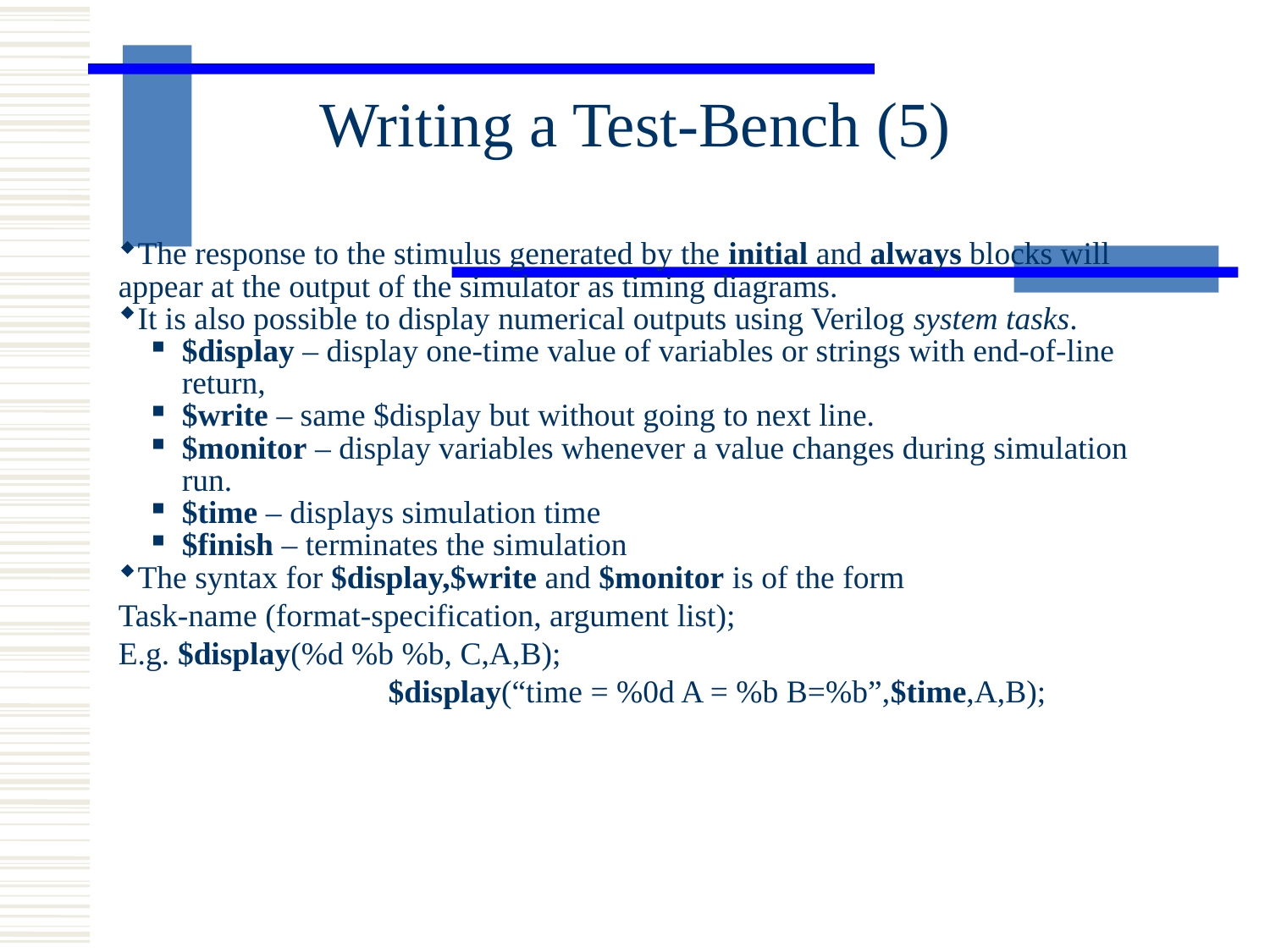

Writing a Test-Bench (5)
The response to the stimulus generated by the initial and always blocks will appear at the output of the simulator as timing diagrams.
It is also possible to display numerical outputs using Verilog system tasks.
$display – display one-time value of variables or strings with end-of-line return,
$write – same $display but without going to next line.
$monitor – display variables whenever a value changes during simulation run.
$time – displays simulation time
$finish – terminates the simulation
The syntax for $display,$write and $monitor is of the form
Task-name (format-specification, argument list);
E.g. $display(%d %b %b, C,A,B);
		  $display(“time = %0d A = %b B=%b”,$time,A,B);